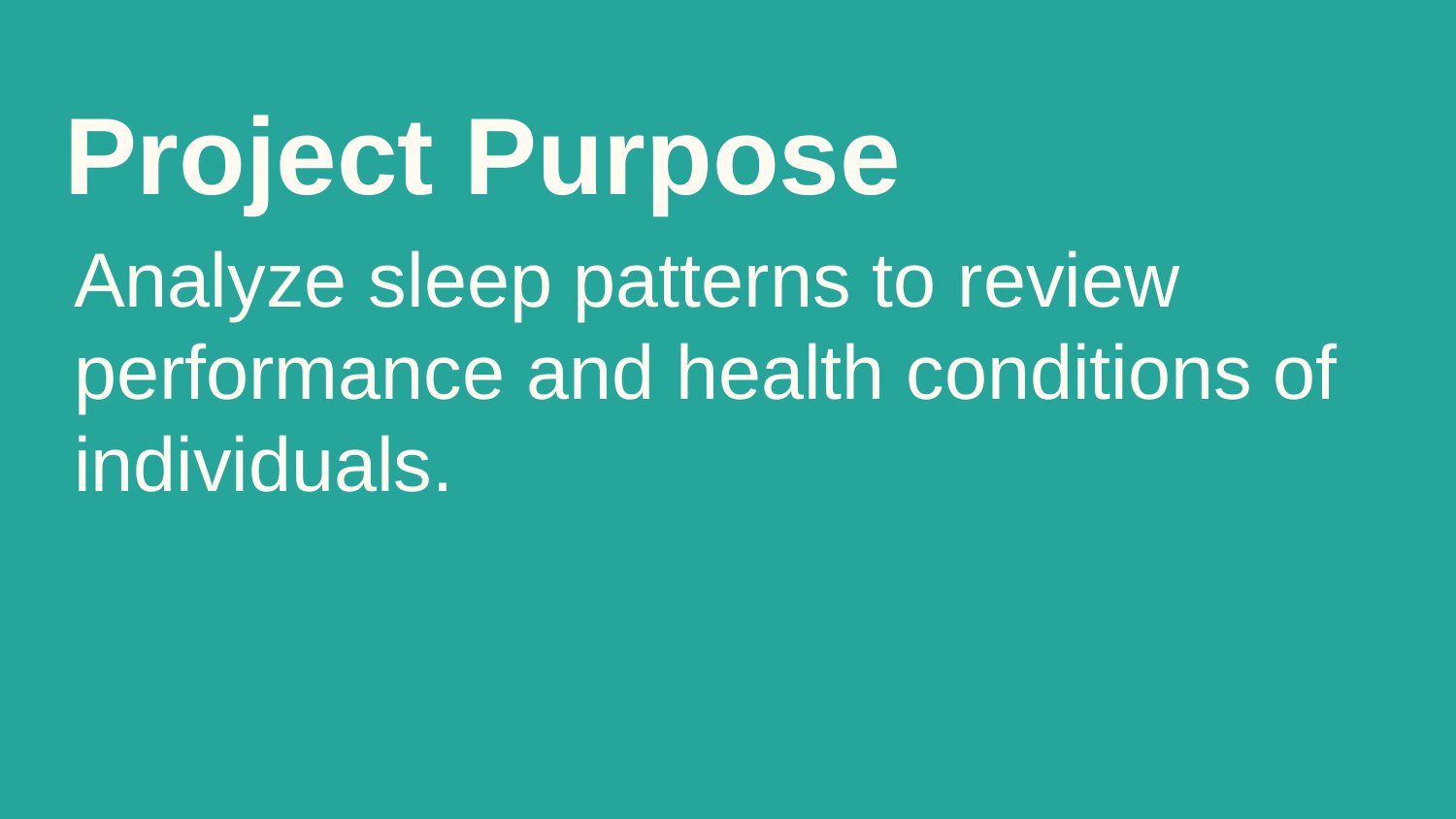

# Project Purpose
Analyze sleep patterns to review performance and health conditions of individuals.